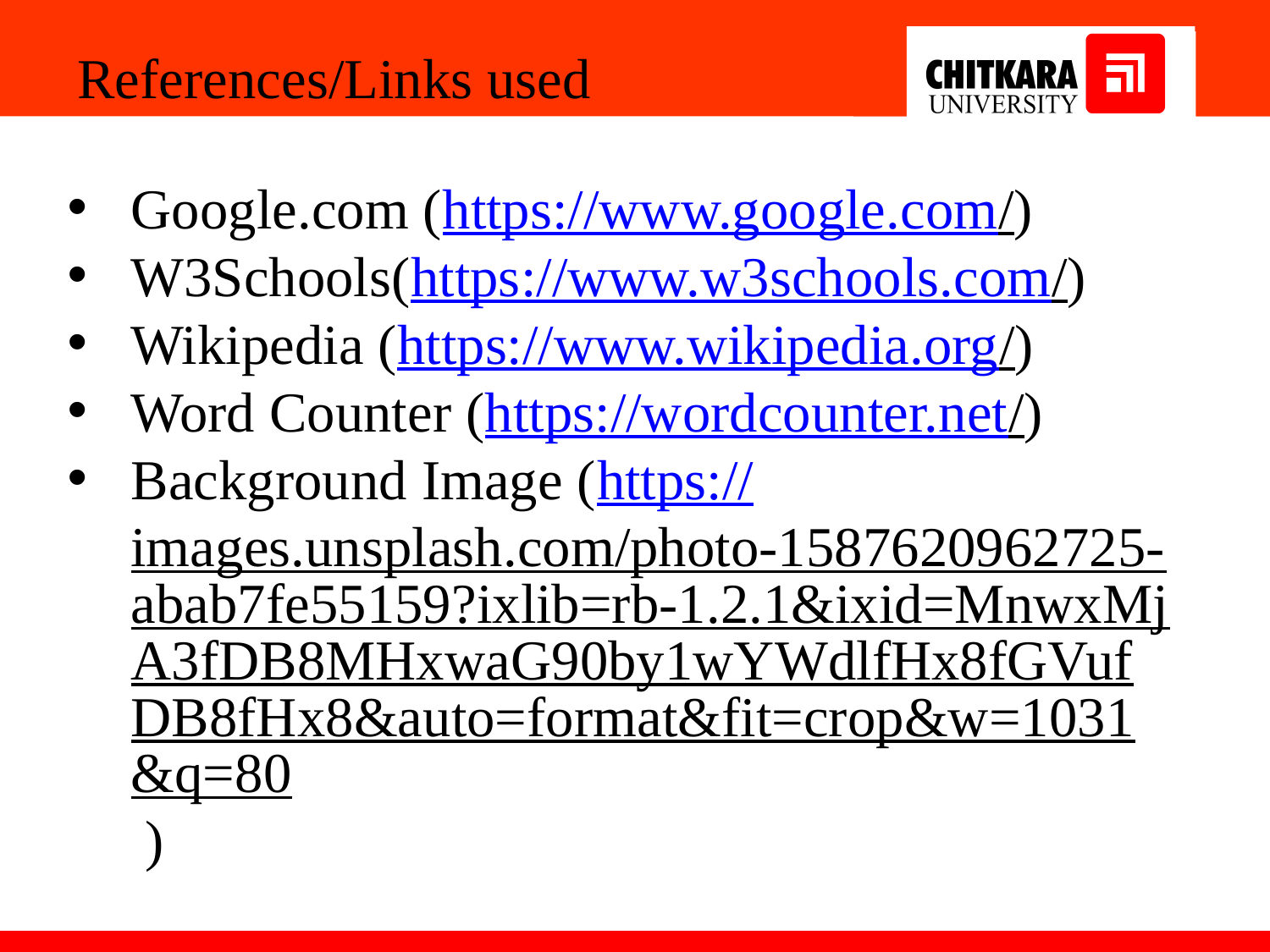

References/Links used
Google.com (https://www.google.com/)
W3Schools(https://www.w3schools.com/)
Wikipedia (https://www.wikipedia.org/)
Word Counter (https://wordcounter.net/)
Background Image (https://images.unsplash.com/photo-1587620962725-abab7fe55159?ixlib=rb-1.2.1&ixid=MnwxMjA3fDB8MHxwaG90by1wYWdlfHx8fGVufDB8fHx8&auto=format&fit=crop&w=1031&q=80 )